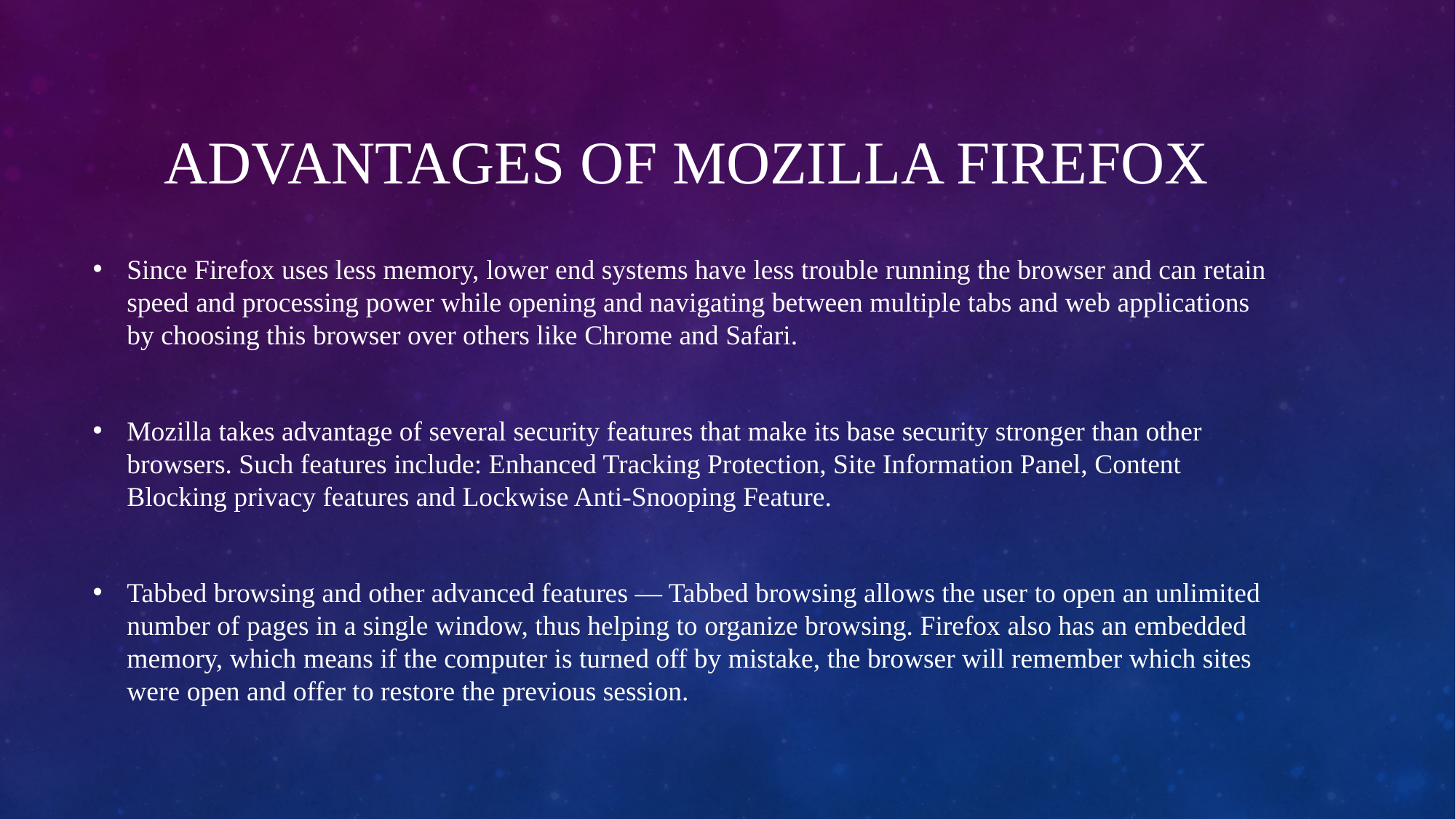

# Advantages of Mozilla Firefox
Since Firefox uses less memory, lower end systems have less trouble running the browser and can retain speed and processing power while opening and navigating between multiple tabs and web applications by choosing this browser over others like Chrome and Safari.

Mozilla takes advantage of several security features that make its base security stronger than other browsers. Such features include: Enhanced Tracking Protection, Site Information Panel, Content Blocking privacy features and Lockwise Anti-Snooping Feature.

Tabbed browsing and other advanced features — Tabbed browsing allows the user to open an unlimited number of pages in a single window, thus helping to organize browsing. Firefox also has an embedded memory, which means if the computer is turned off by mistake, the browser will remember which sites were open and offer to restore the previous session.